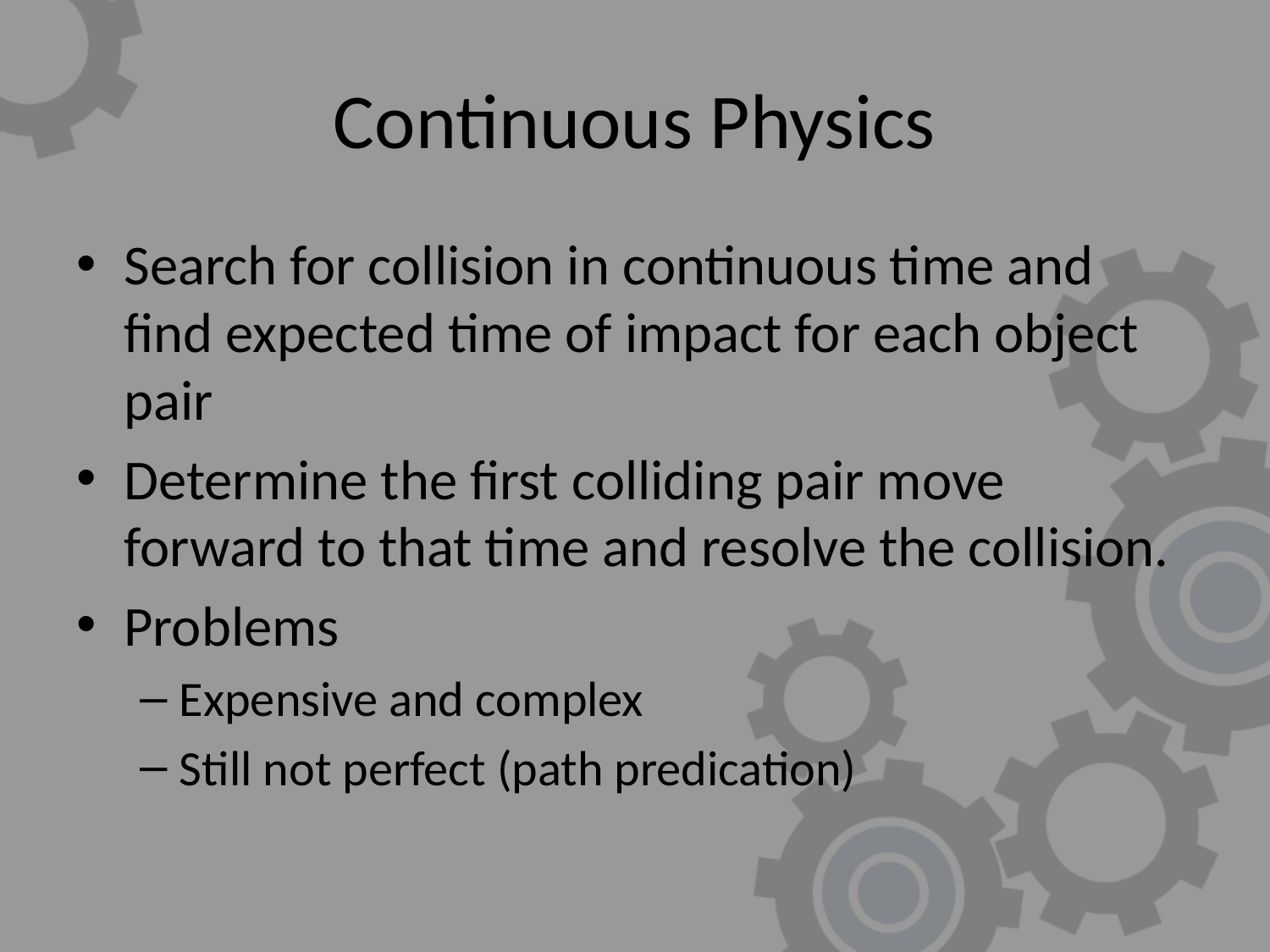

# Continuous Physics
Search for collision in continuous time and find expected time of impact for each object pair
Determine the first colliding pair move forward to that time and resolve the collision.
Problems
Expensive and complex
Still not perfect (path predication)